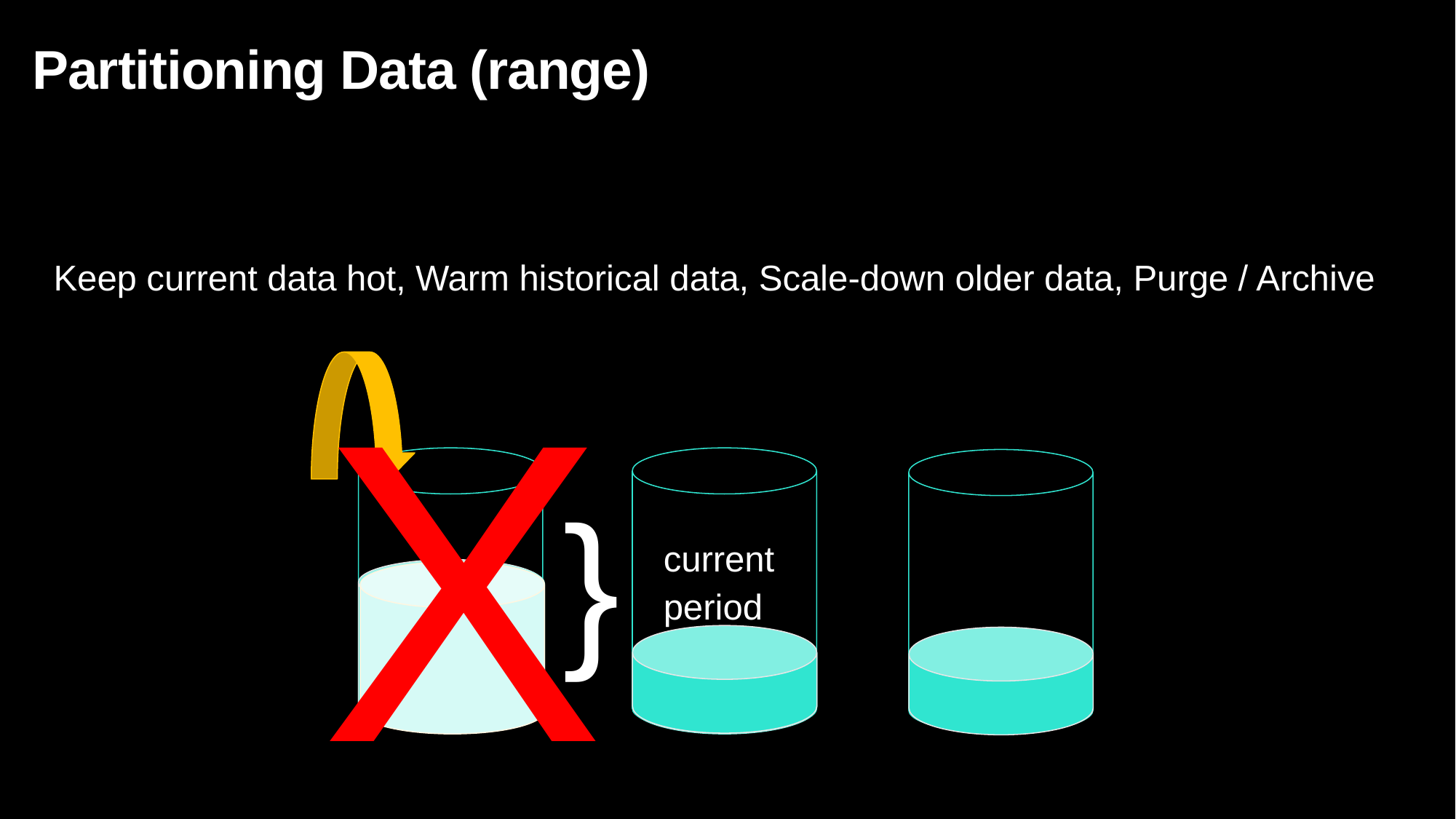

Partitioning Data (range)
Keep current data hot, Warm historical data, Scale-down older data, Purge / Archive

X

}
current
period